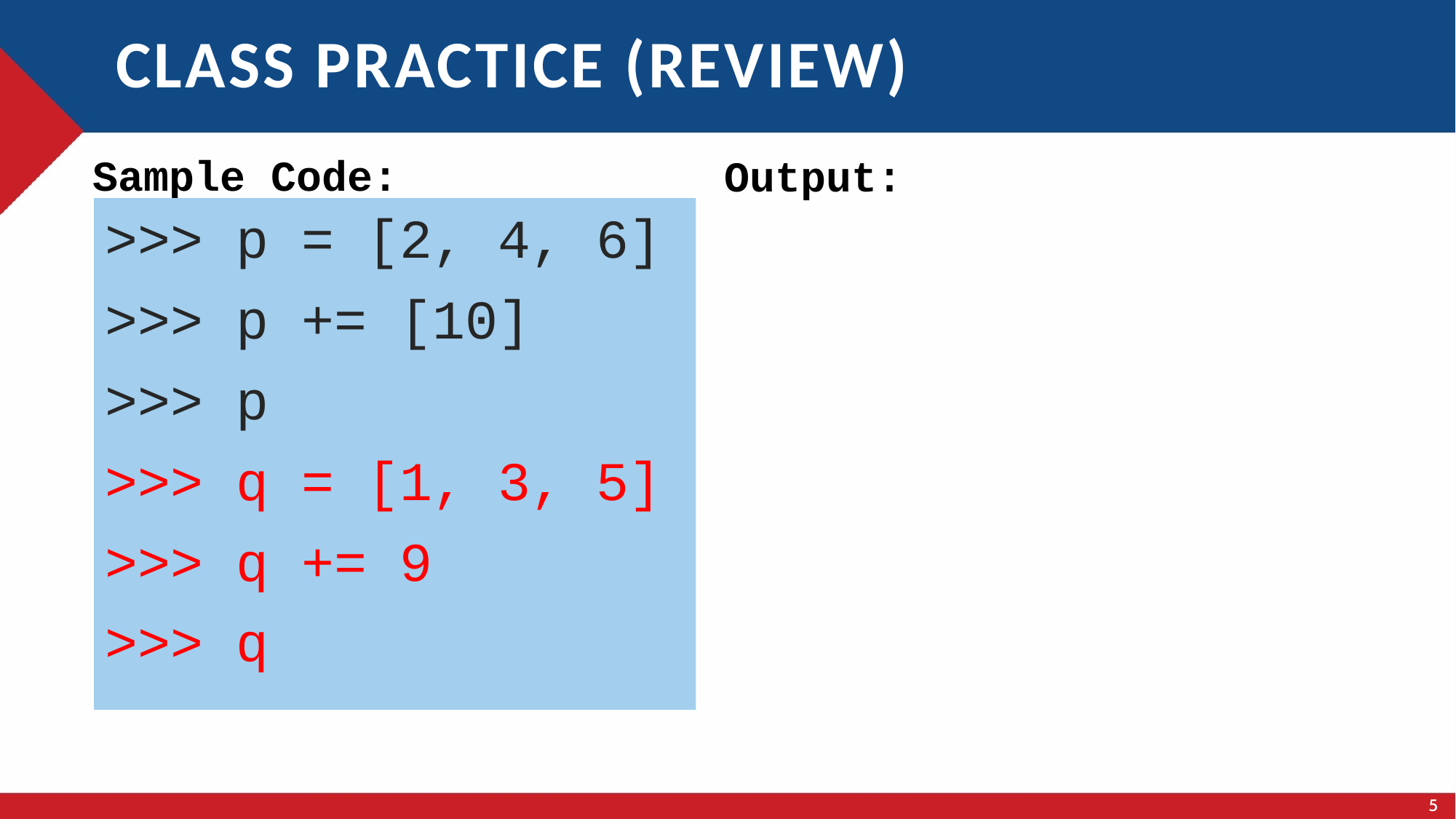

# Class practice (review)
>>> p = [2, 4, 6]
>>> p += [10]
>>> p
>>> q = [1, 3, 5]
>>> q += 9
>>> q

5